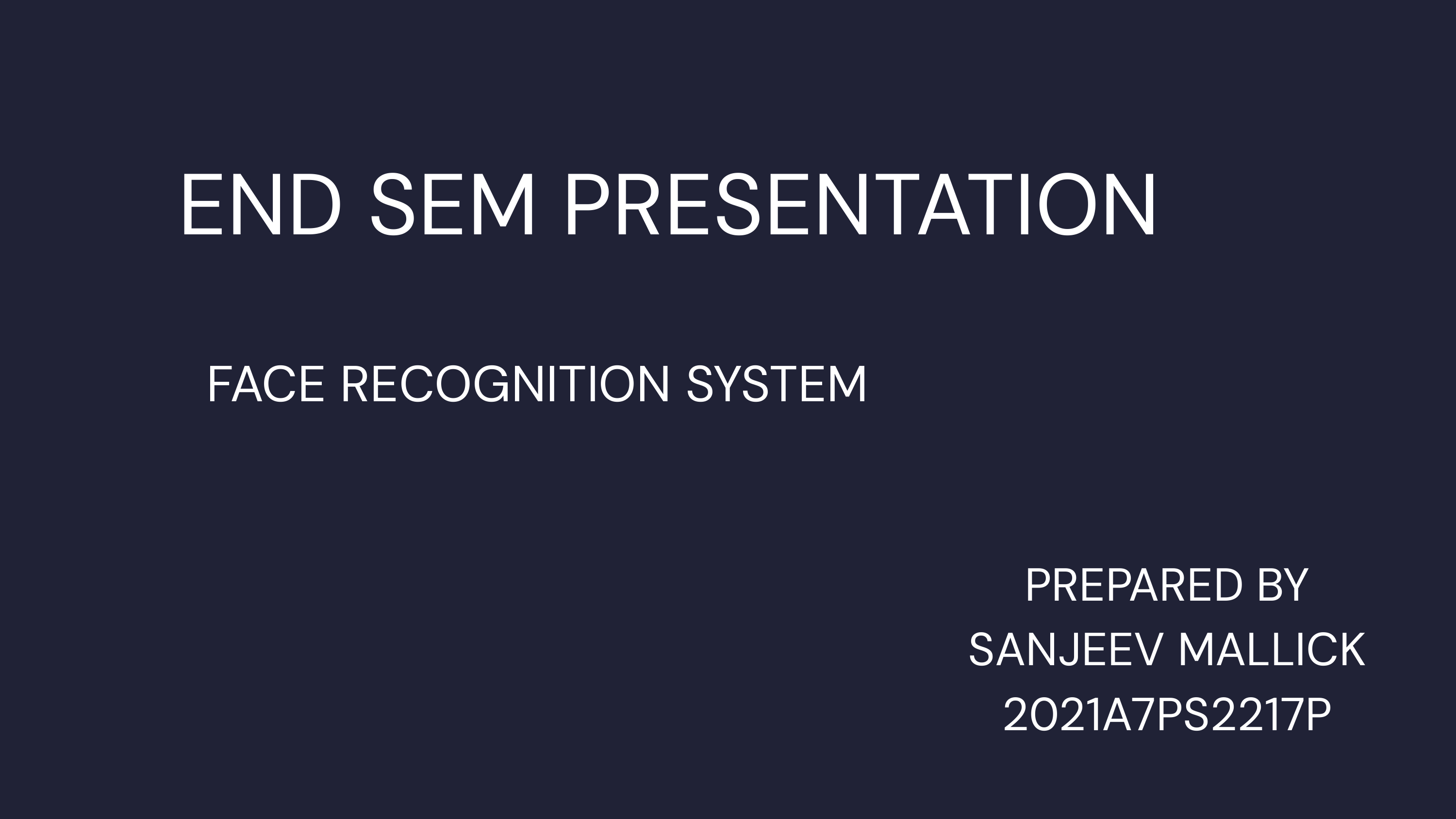

END SEM PRESENTATION
FACE RECOGNITION SYSTEM
PREPARED BY
SANJEEV MALLICK
2021A7PS2217P